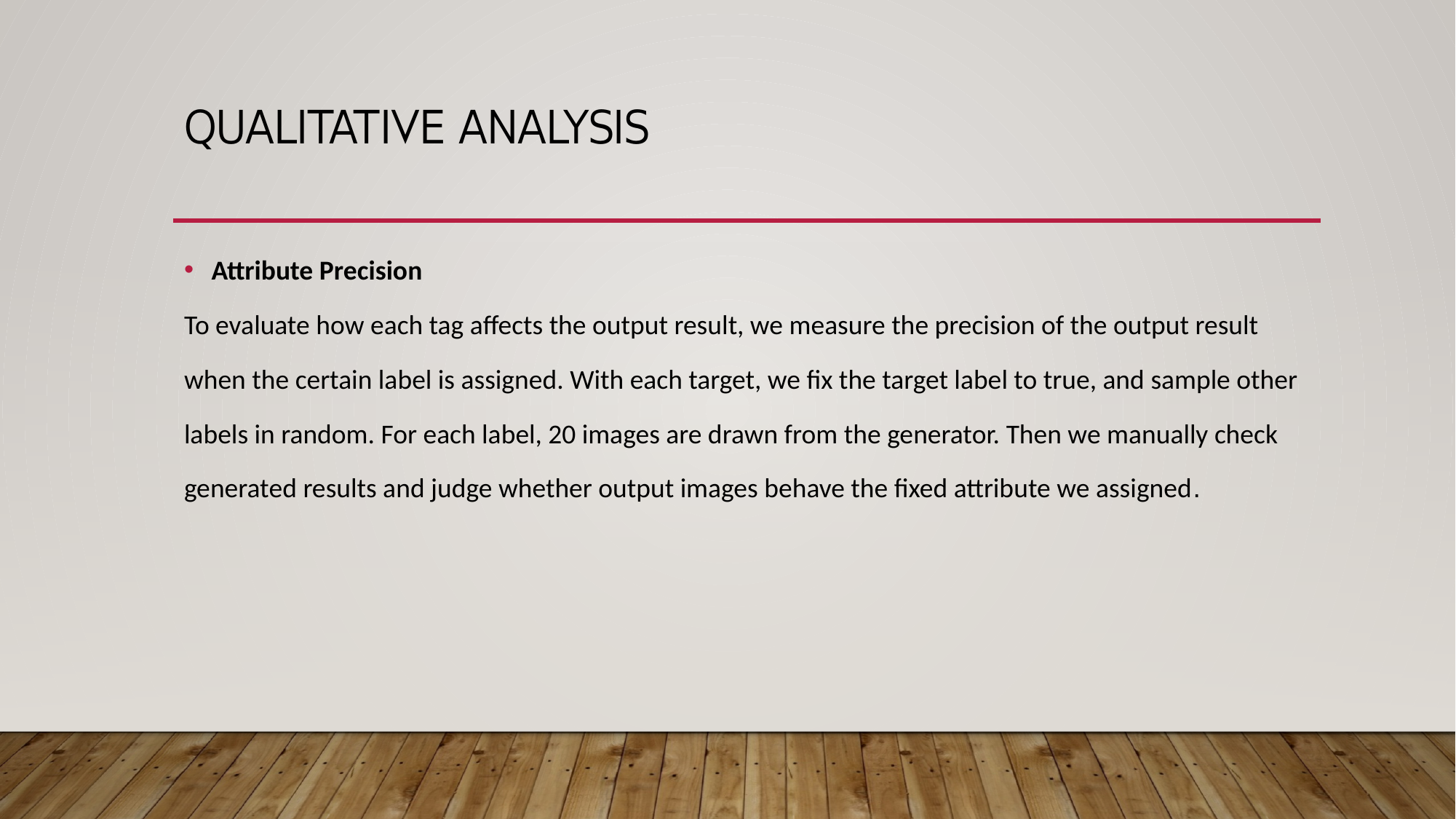

# Qualitative analysis
Attribute Precision
To evaluate how each tag affects the output result, we measure the precision of the output result
when the certain label is assigned. With each target, we fix the target label to true, and sample other
labels in random. For each label, 20 images are drawn from the generator. Then we manually check
generated results and judge whether output images behave the fixed attribute we assigned.